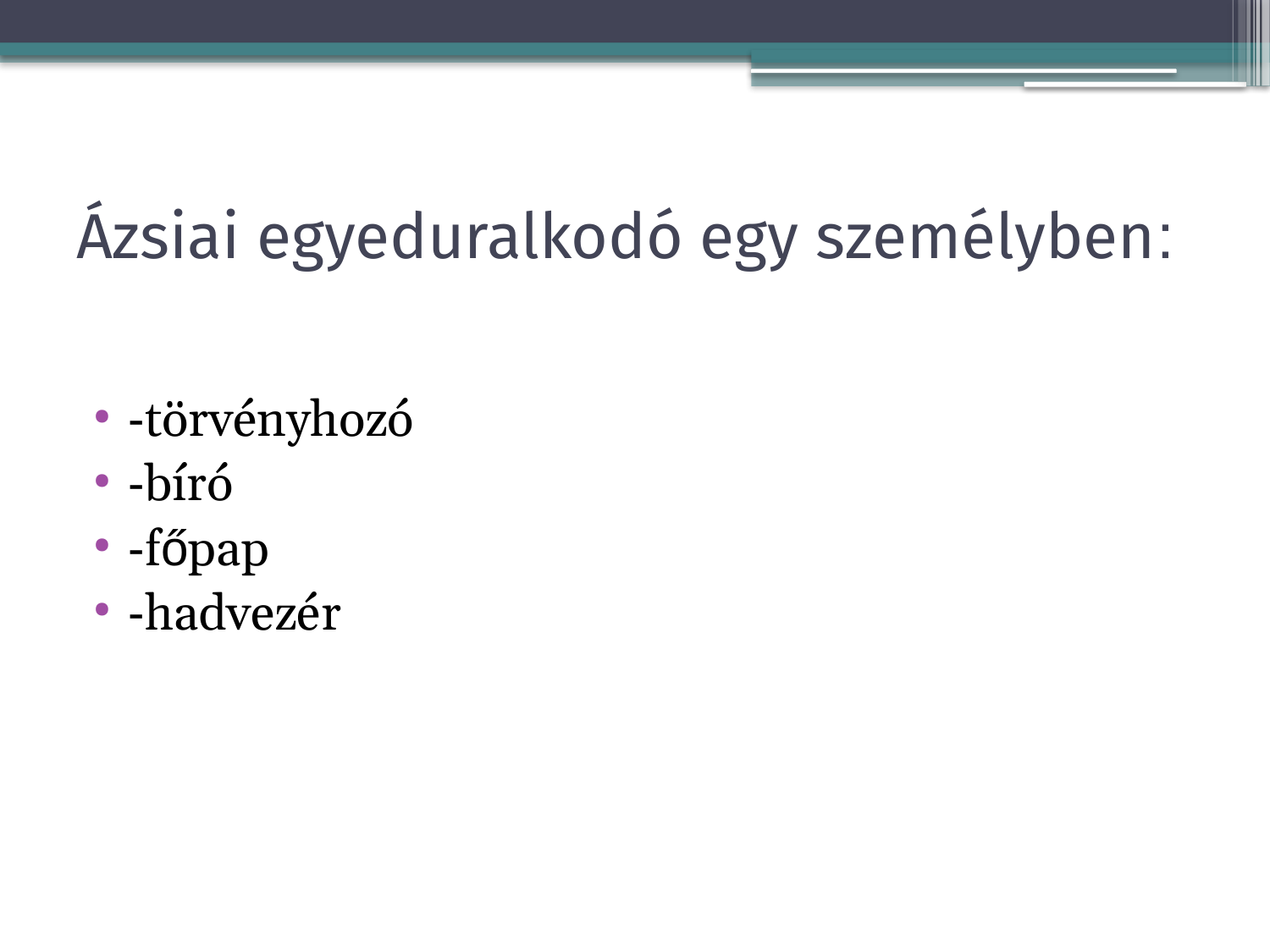

# Ázsiai egyeduralkodó egy személyben:

-törvényhozó
-bíró
-főpap
-hadvezér